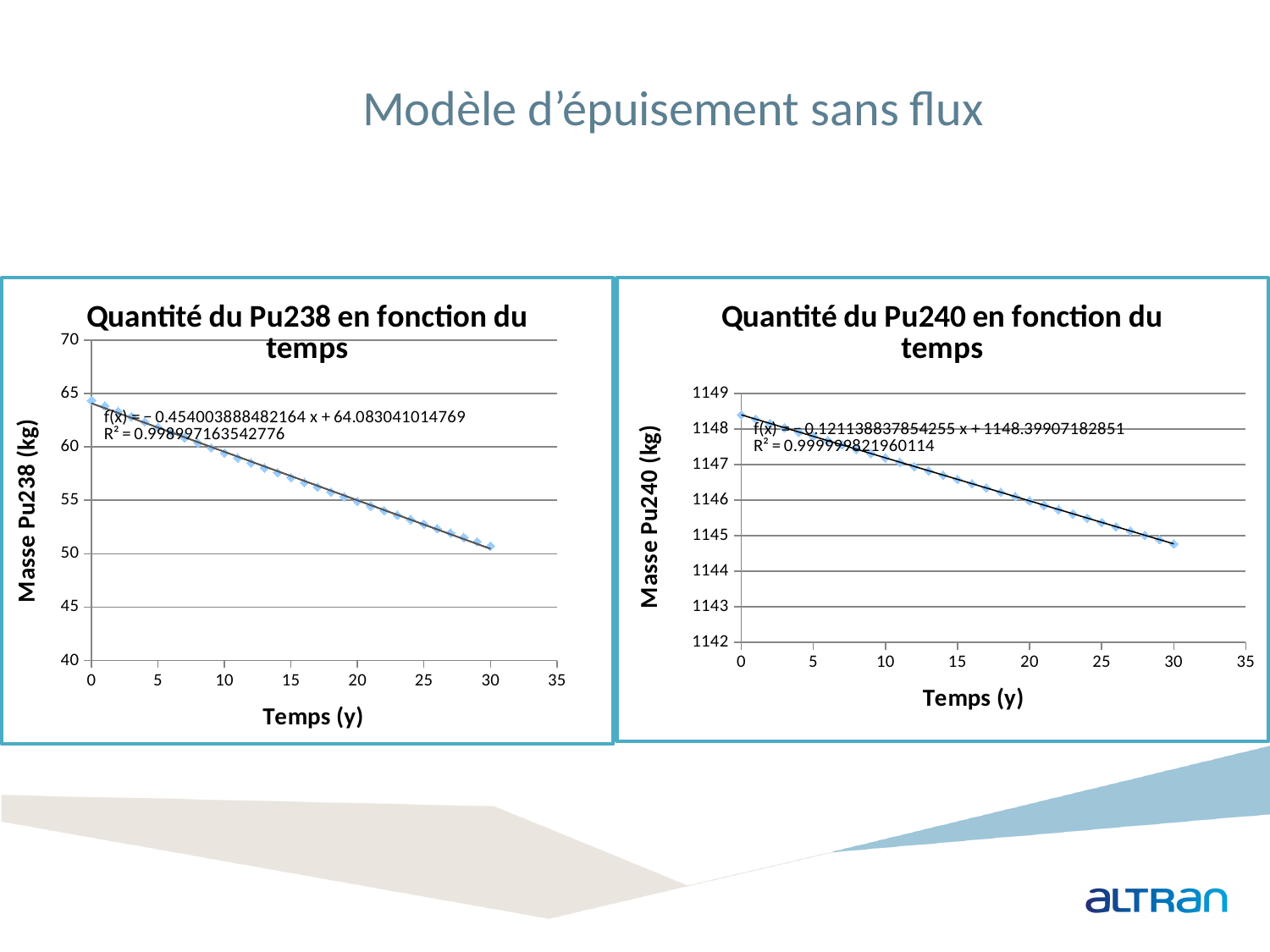

Modèle d’épuisement sans flux
#

### Chart: Quantité du Pu238 en fonction du temps

| Category |  |
|---|---|

### Chart: Quantité du Pu240 en fonction du temps

| Category |  |
|---|---|